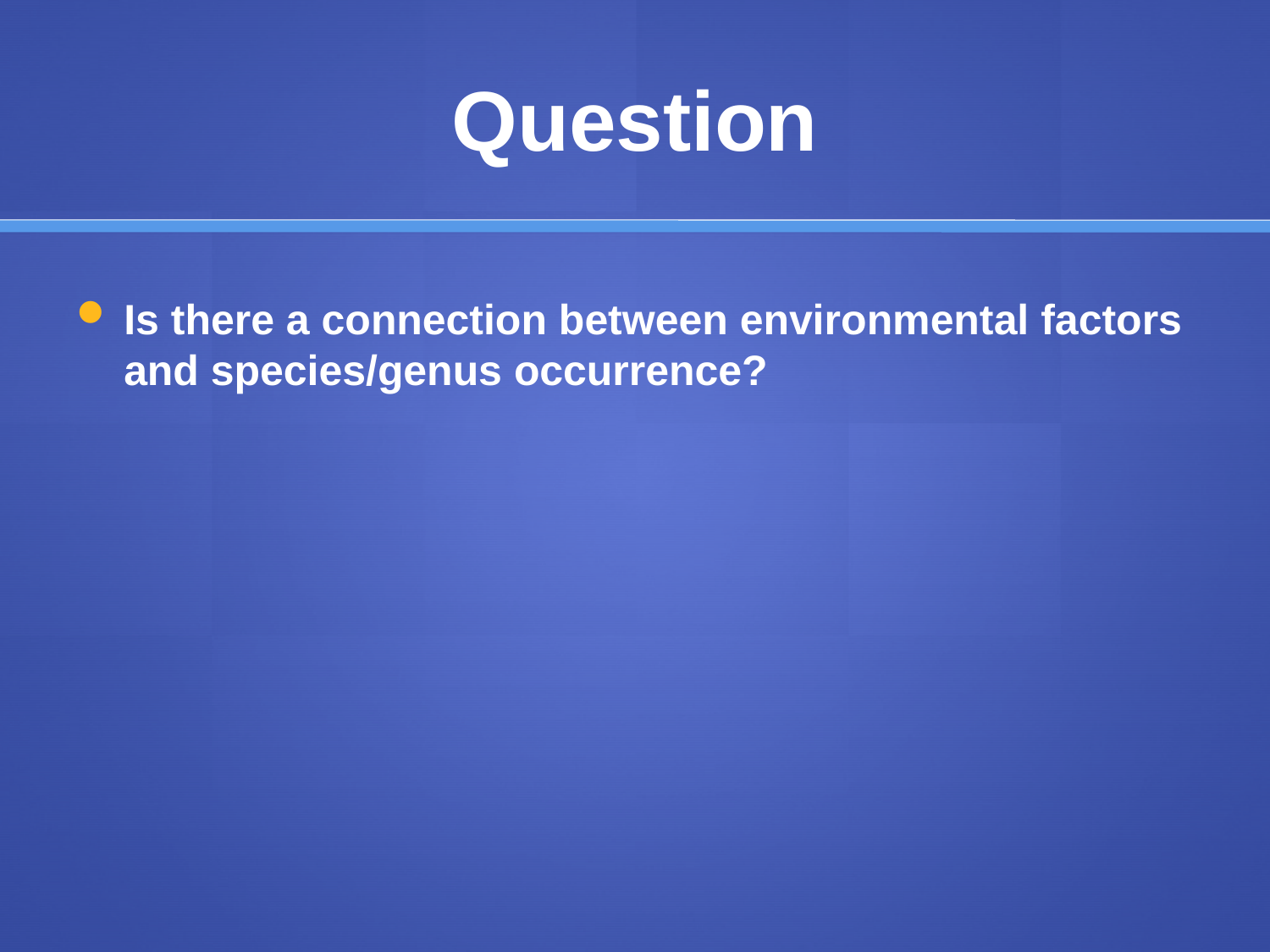

# Question
Is there a connection between environmental factors and species/genus occurrence?